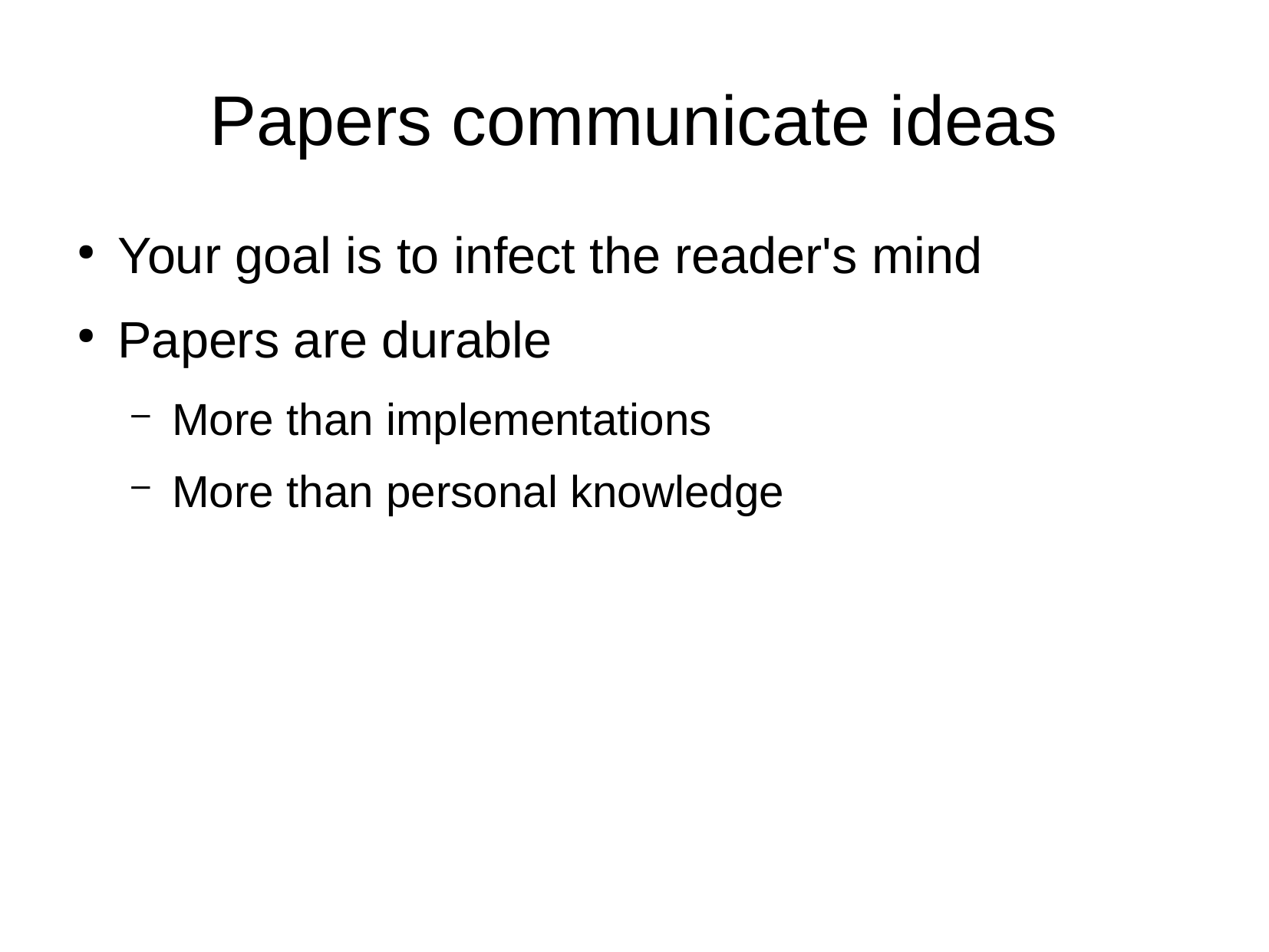

Papers communicate ideas
Your goal is to infect the reader's mind
Papers are durable
More than implementations
More than personal knowledge